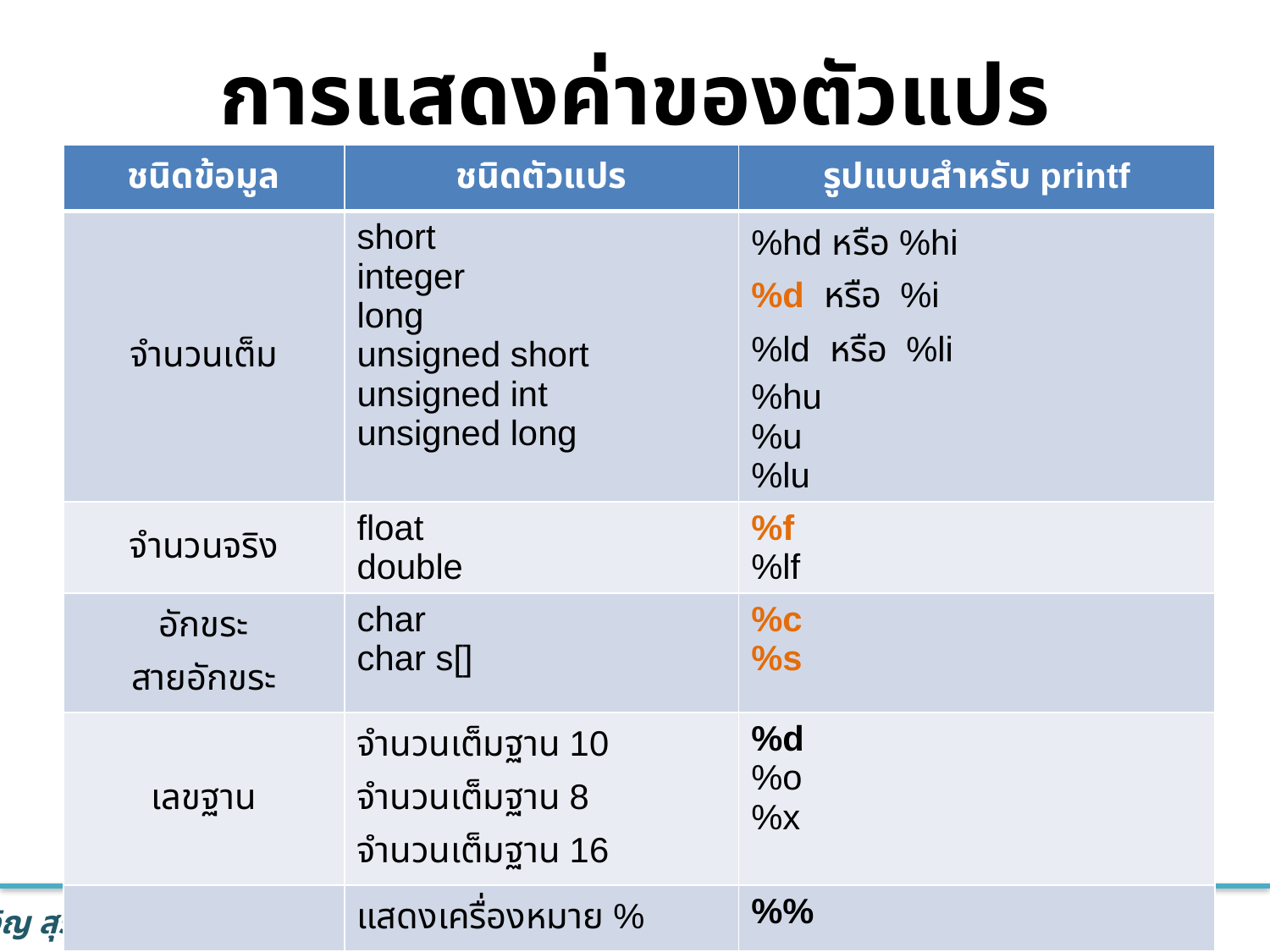

# การแสดงค่าของตัวแปร
| ชนิดข้อมูล | ชนิดตัวแปร | รูปแบบสำหรับ printf |
| --- | --- | --- |
| จำนวนเต็ม | short integer long unsigned short unsigned int unsigned long | %hd หรือ %hi %d หรือ %i %ld หรือ %li %hu %u %lu |
| จำนวนจริง | float double | %f %lf |
| อักขระ สายอักขระ | char char s[] | %c %s |
| เลขฐาน | จำนวนเต็มฐาน 10 จำนวนเต็มฐาน 8 จำนวนเต็มฐาน 16 | %d %o %x |
|  | แสดงเครื่องหมาย % | %% |
63
Introduction to Programming